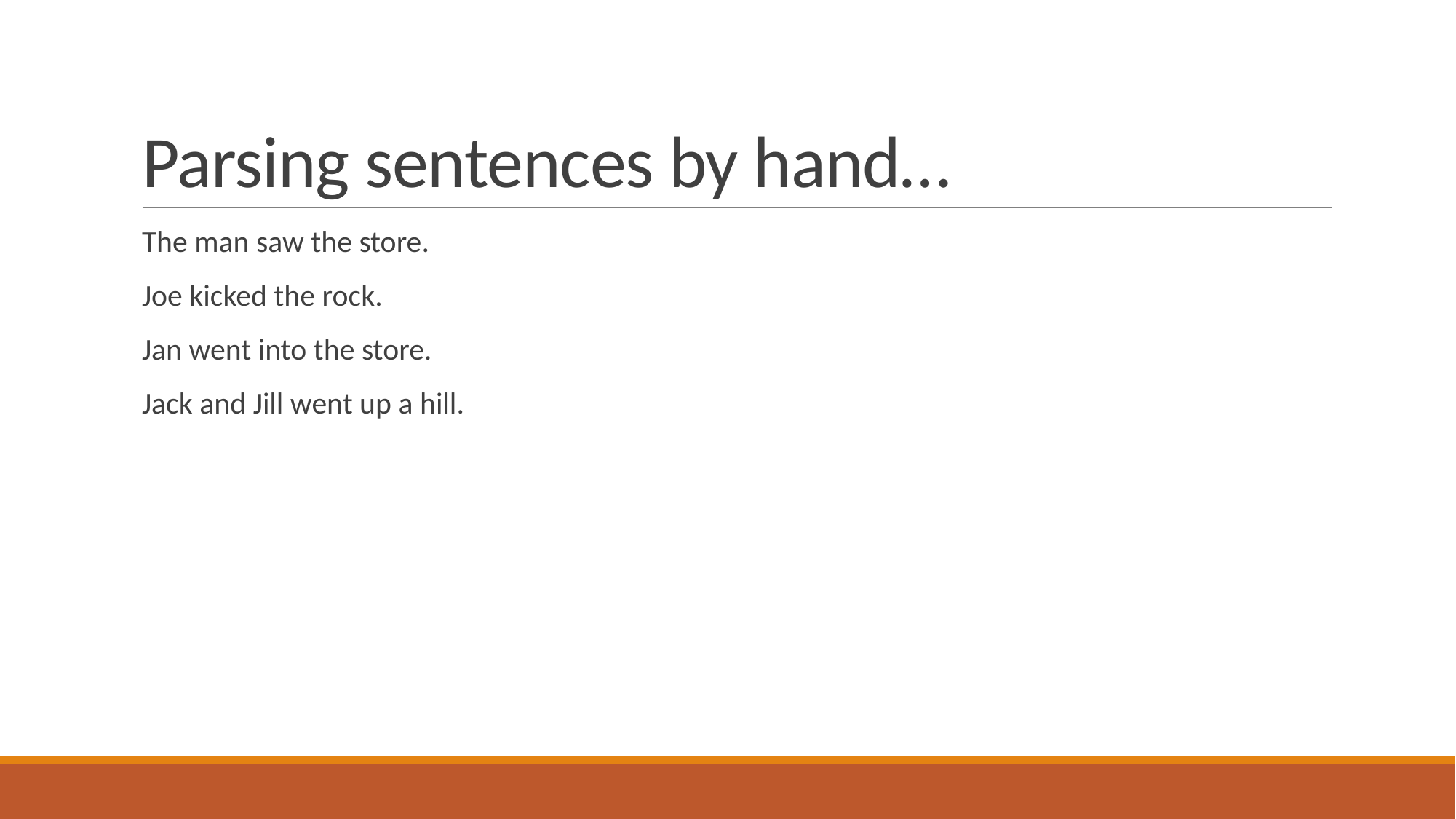

# Parsing sentences by hand…
The man saw the store.
Joe kicked the rock.
Jan went into the store.
Jack and Jill went up a hill.